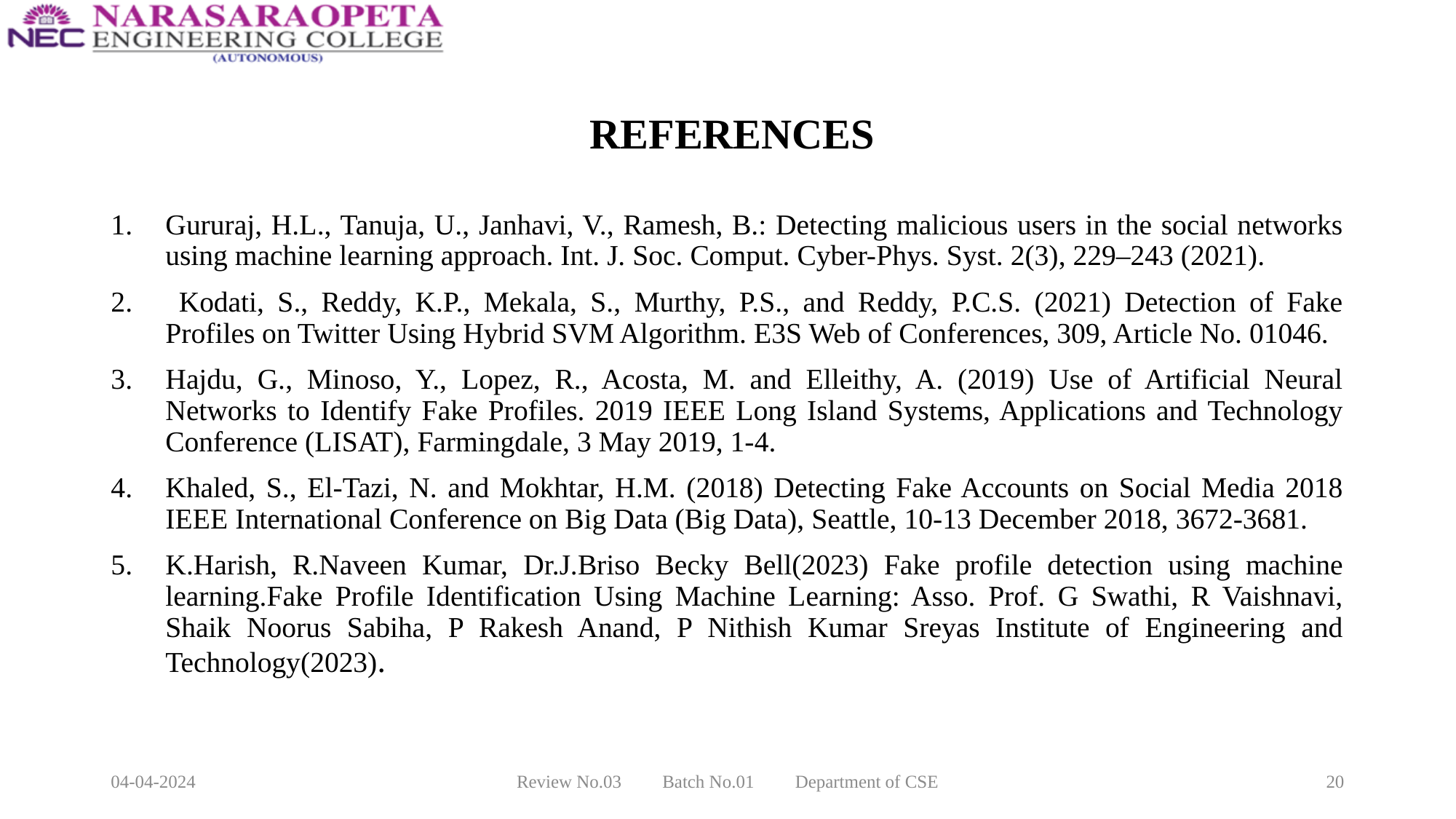

# REFERENCES
Gururaj, H.L., Tanuja, U., Janhavi, V., Ramesh, B.: Detecting malicious users in the social networks using machine learning approach. Int. J. Soc. Comput. Cyber-Phys. Syst. 2(3), 229–243 (2021).
 Kodati, S., Reddy, K.P., Mekala, S., Murthy, P.S., and Reddy, P.C.S. (2021) Detection of Fake Profiles on Twitter Using Hybrid SVM Algorithm. E3S Web of Conferences, 309, Article No. 01046.
Hajdu, G., Minoso, Y., Lopez, R., Acosta, M. and Elleithy, A. (2019) Use of Artificial Neural Networks to Identify Fake Profiles. 2019 IEEE Long Island Systems, Applications and Technology Conference (LISAT), Farmingdale, 3 May 2019, 1-4.
Khaled, S., El-Tazi, N. and Mokhtar, H.M. (2018) Detecting Fake Accounts on Social Media 2018 IEEE International Conference on Big Data (Big Data), Seattle, 10-13 December 2018, 3672-3681.
K.Harish, R.Naveen Kumar, Dr.J.Briso Becky Bell(2023) Fake profile detection using machine learning.Fake Profile Identification Using Machine Learning: Asso. Prof. G Swathi, R Vaishnavi, Shaik Noorus Sabiha, P Rakesh Anand, P Nithish Kumar Sreyas Institute of Engineering and Technology(2023).

04-04-2024
Review No.03         Batch No.01         Department of CSE
20